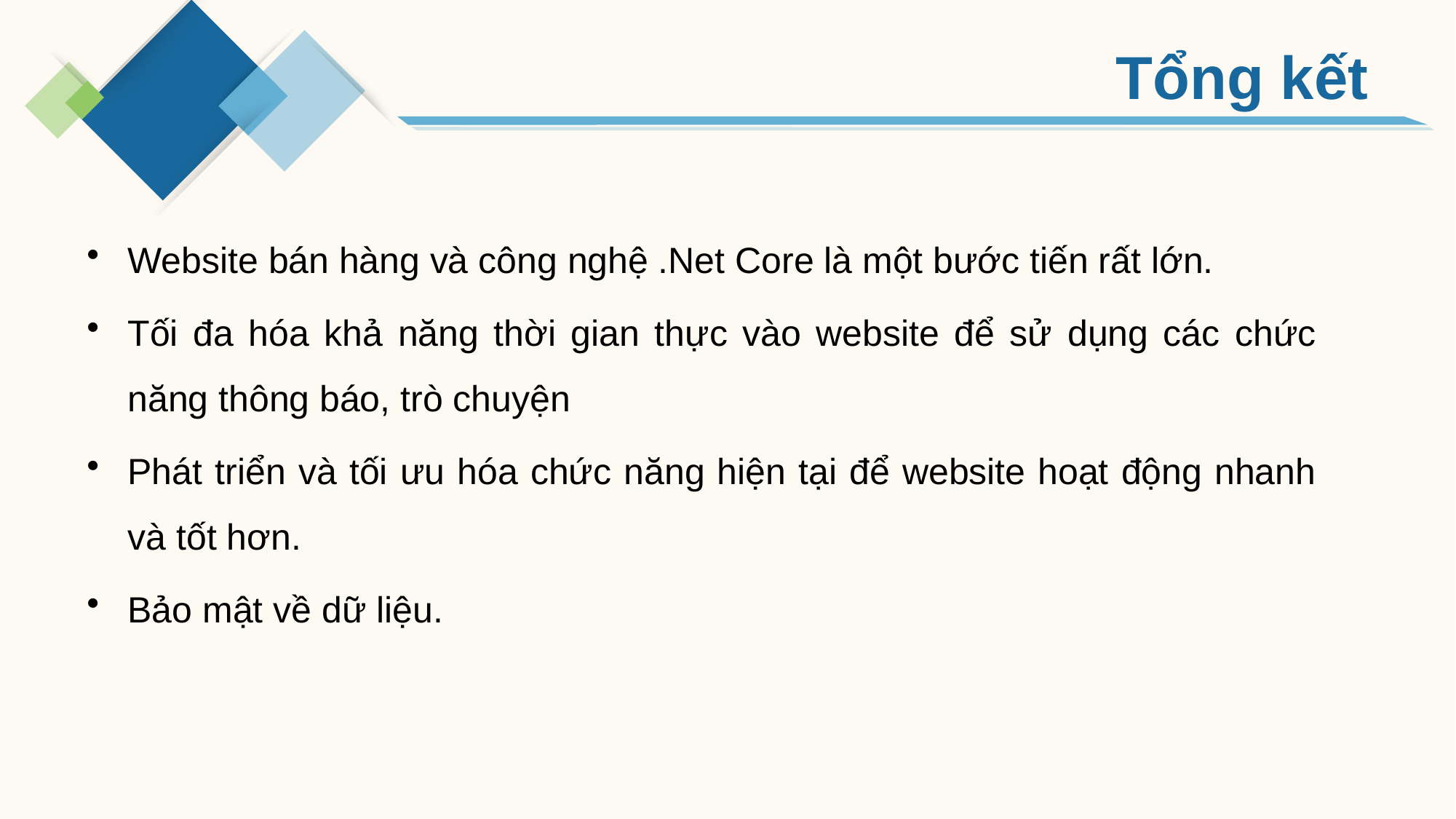

Tổng kết
Website bán hàng và công nghệ .Net Core là một bước tiến rất lớn.
Tối đa hóa khả năng thời gian thực vào website để sử dụng các chức năng thông báo, trò chuyện
Phát triển và tối ưu hóa chức năng hiện tại để website hoạt động nhanh và tốt hơn.
Bảo mật về dữ liệu.